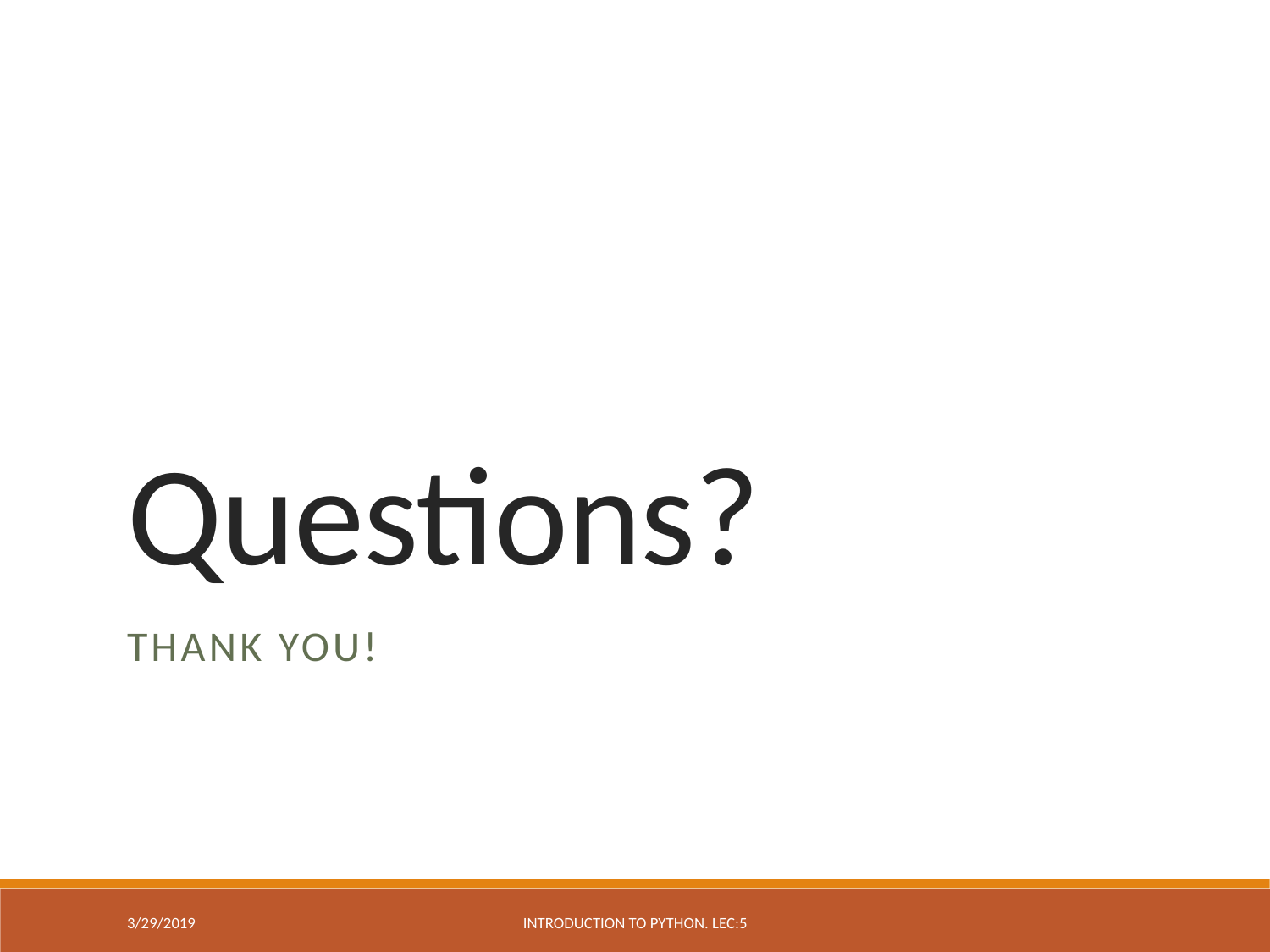

# Questions?
Thank you!
3/29/2019
Introduction to Python. Lec:5